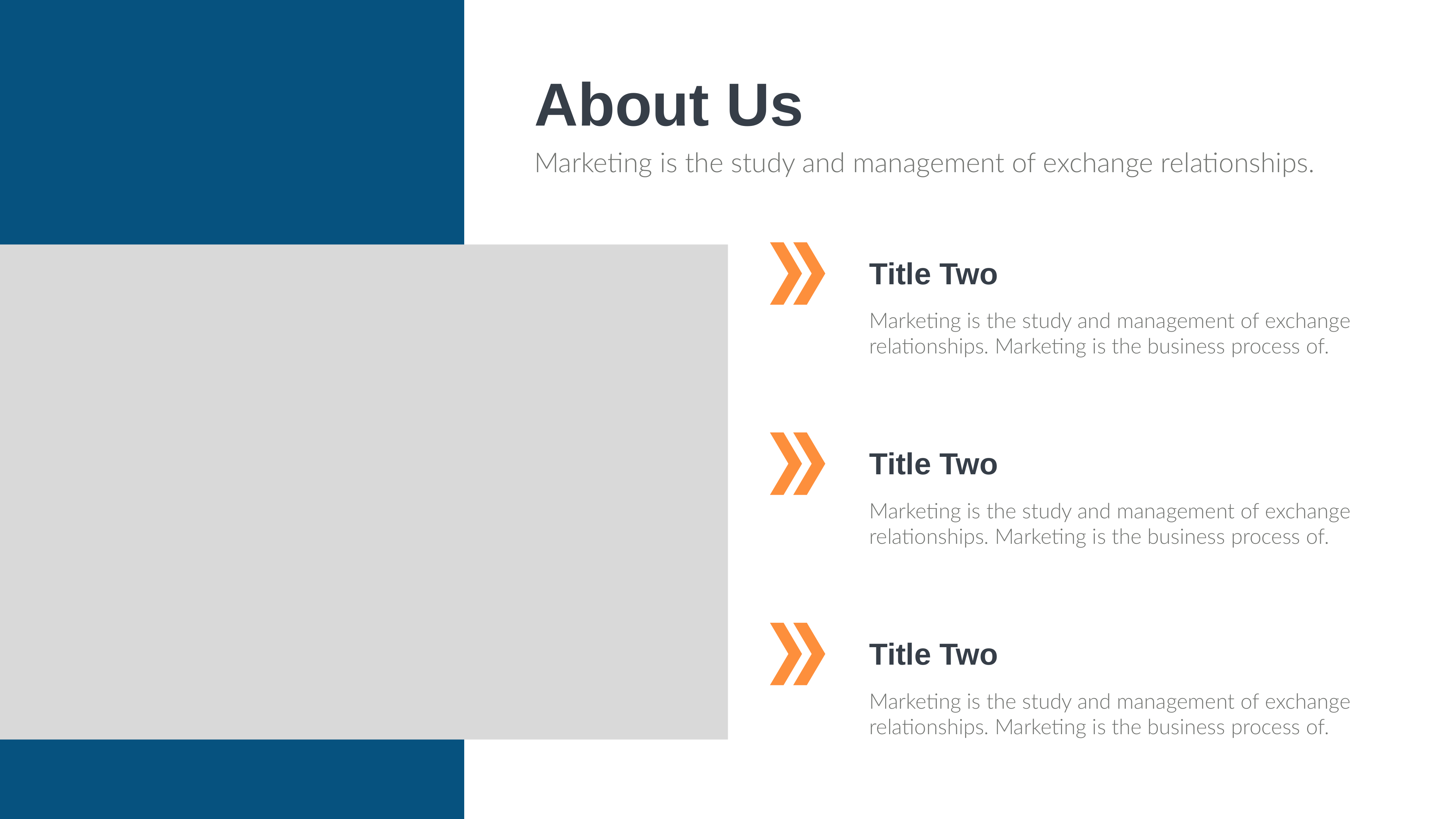

About Us
Marketing is the study and management of exchange relationships.

Title Two
Marketing is the study and management of exchange relationships. Marketing is the business process of.

Title Two
Marketing is the study and management of exchange relationships. Marketing is the business process of.

Title Two
Marketing is the study and management of exchange relationships. Marketing is the business process of.